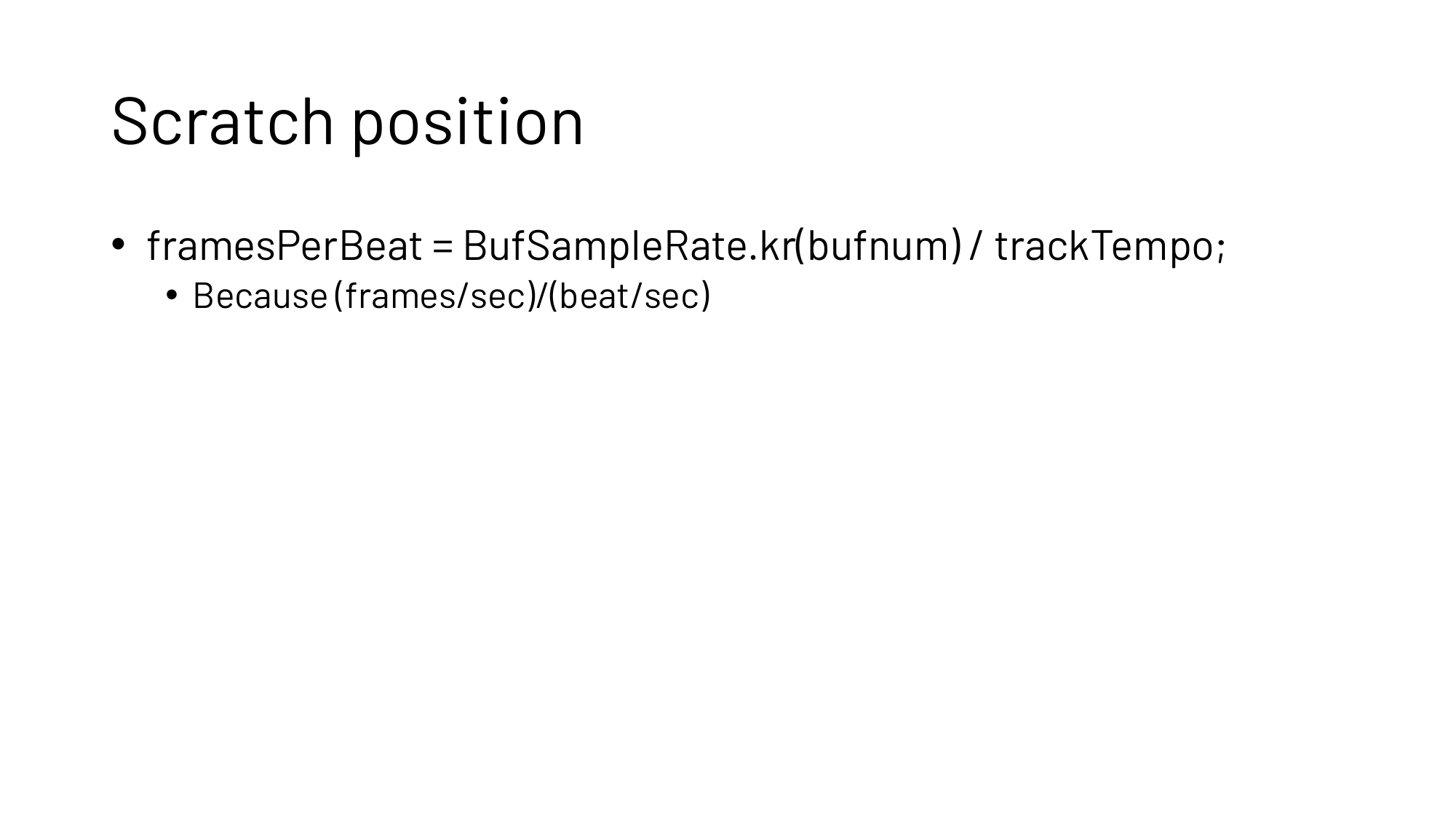

# Scratch position
 framesPerBeat = BufSampleRate.kr(bufnum) / trackTempo;
Because (frames/sec)/(beat/sec)